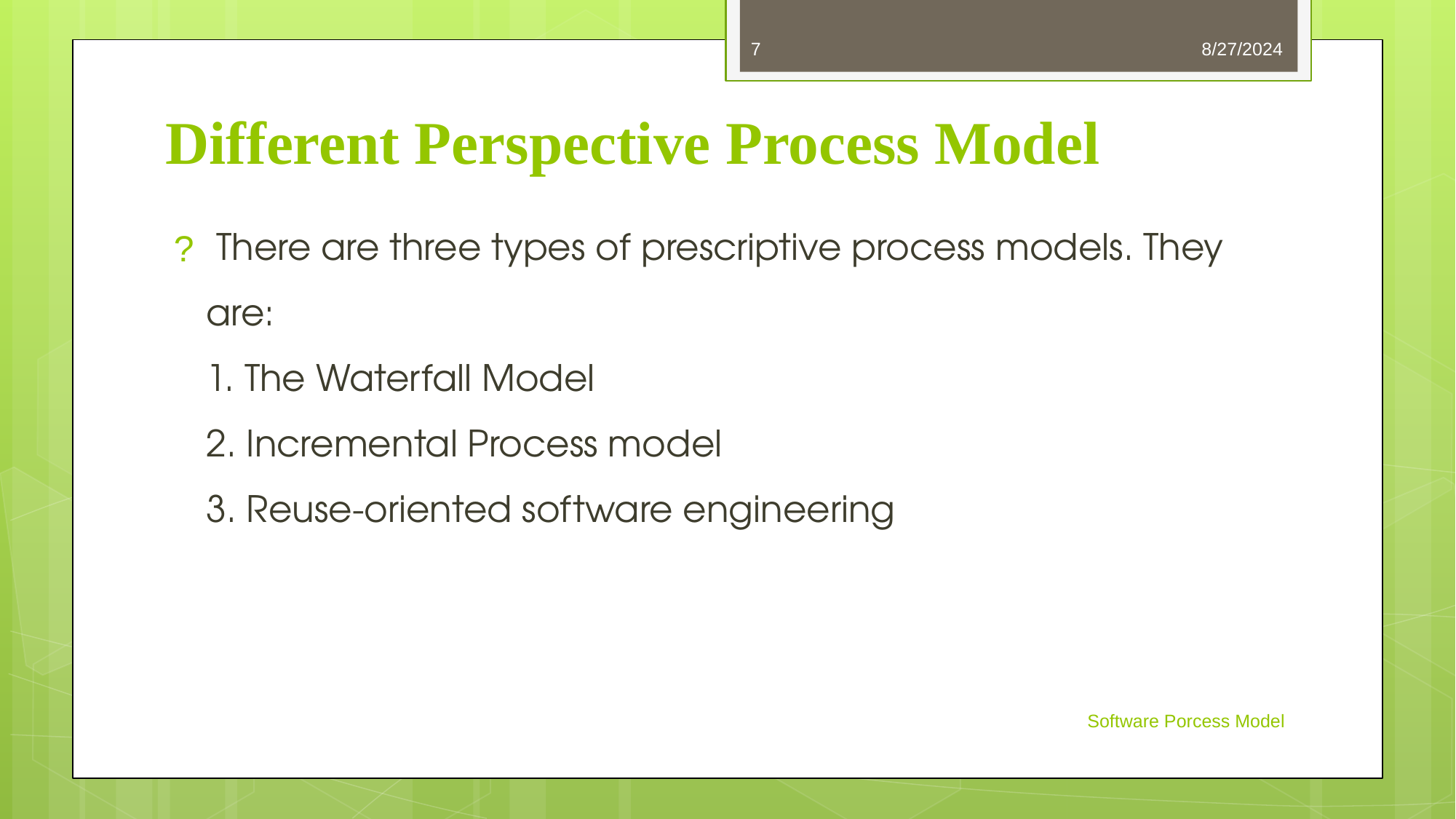

7
8/27/2024
# Different Perspective Process Model
 There are three types of prescriptive process models. They are:
1. The Waterfall Model
2. Incremental Process model
3. Reuse-oriented software engineering
Software Porcess Model